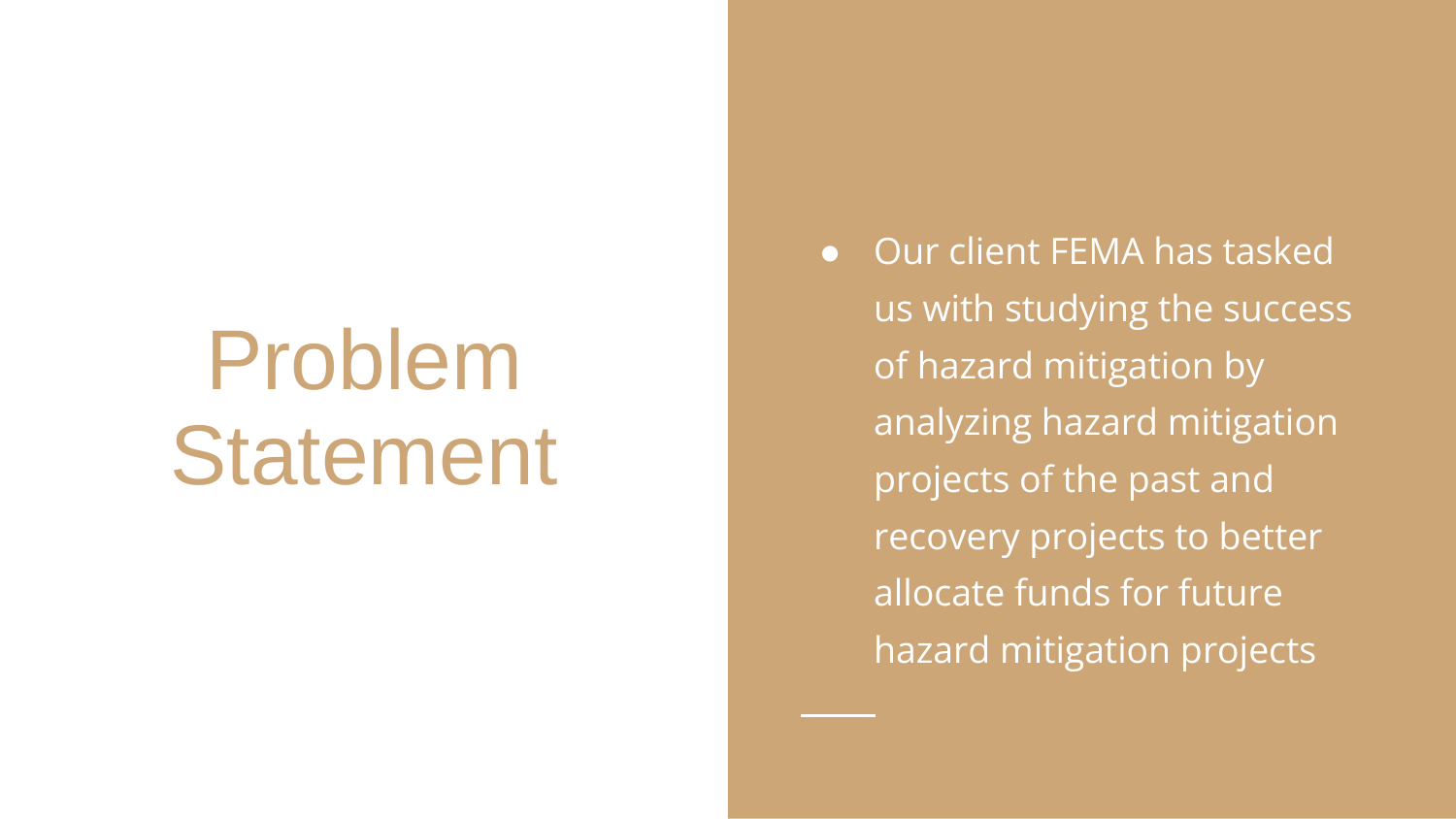

Our client FEMA has tasked us with studying the success of hazard mitigation by analyzing hazard mitigation projects of the past and recovery projects to better allocate funds for future hazard mitigation projects
# Problem Statement